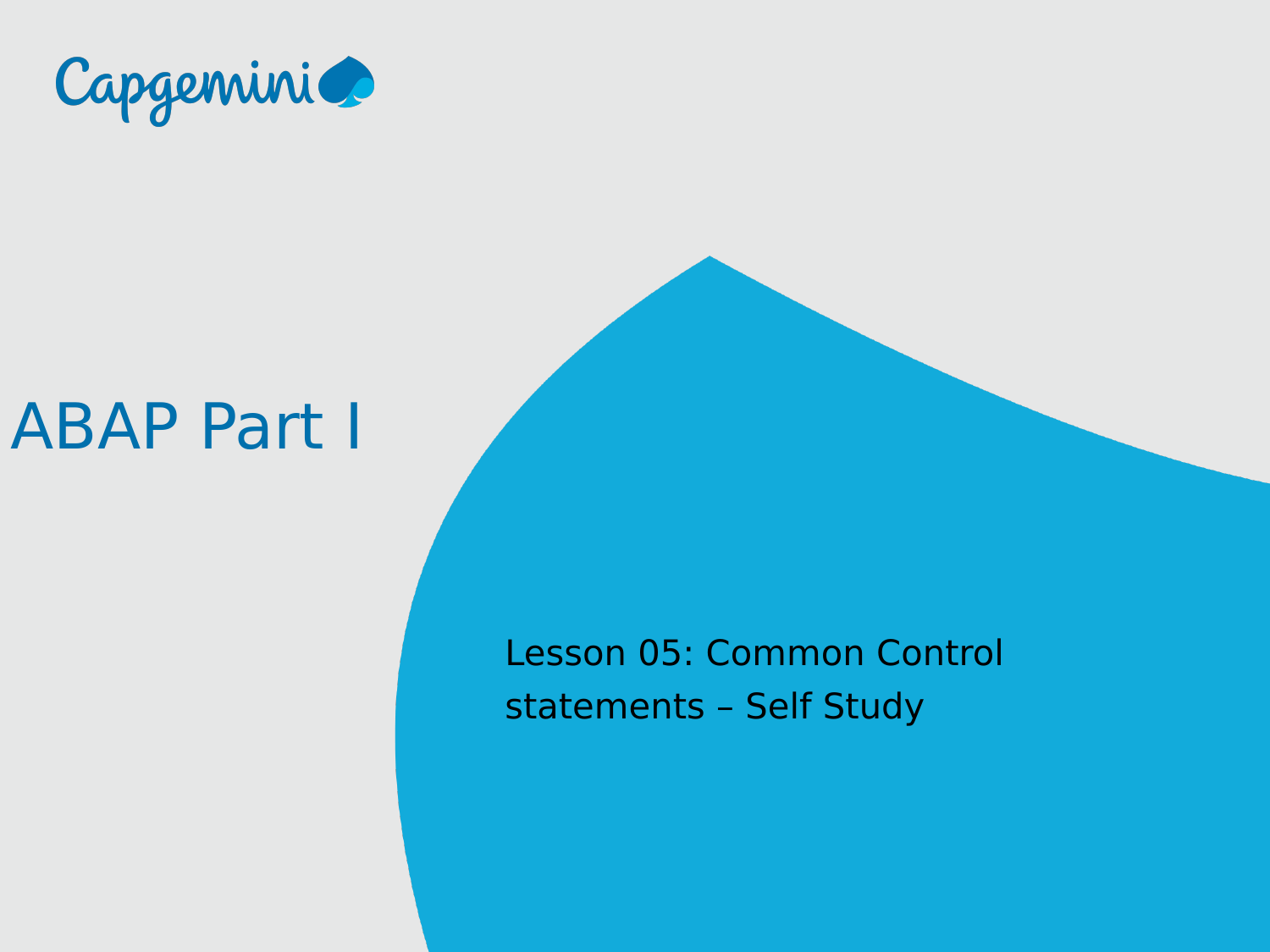

ABAP Part I
Lesson 05: Common Control statements – Self Study